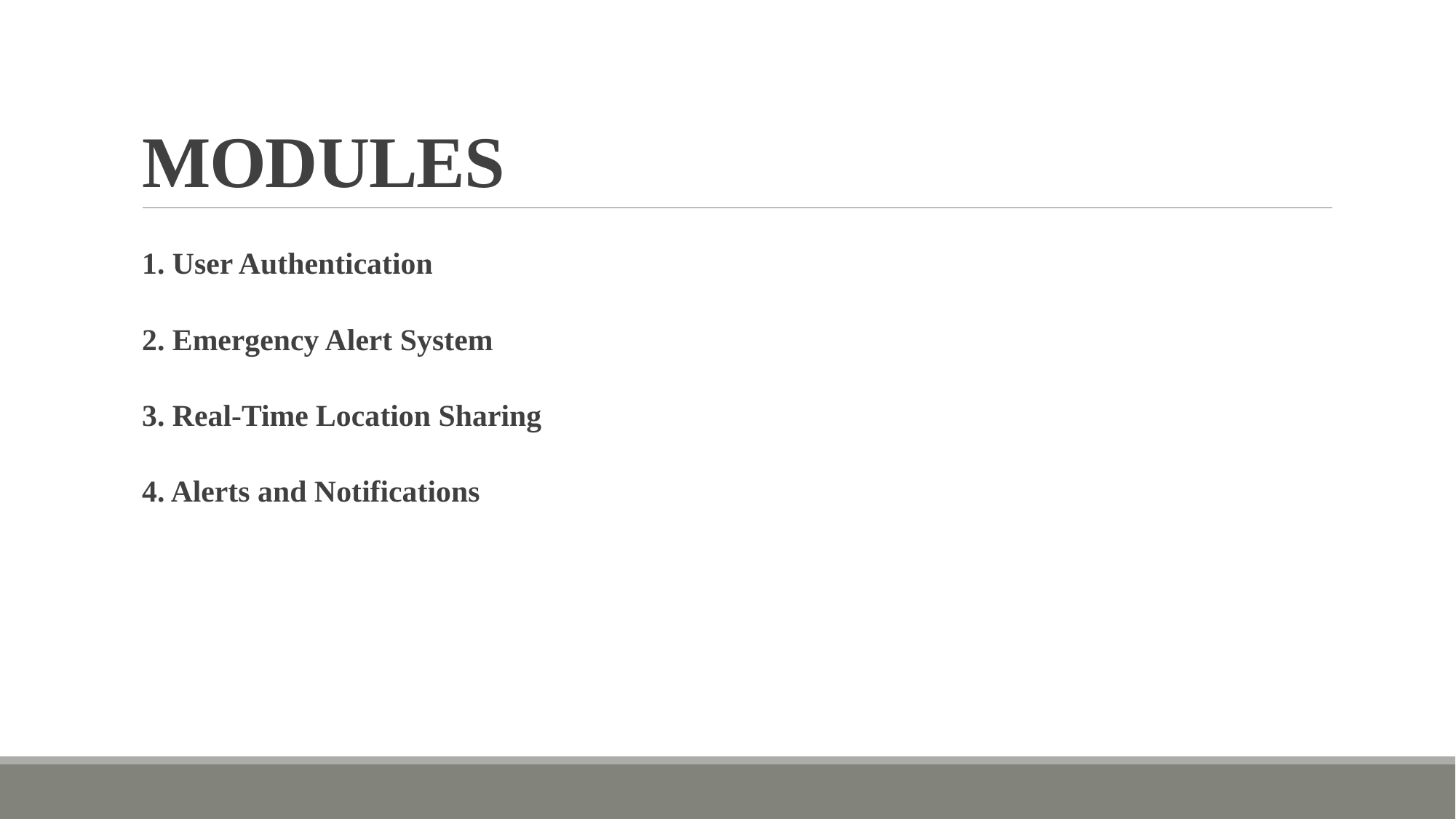

# MODULES
1. User Authentication
2. Emergency Alert System
3. Real-Time Location Sharing
4. Alerts and Notifications